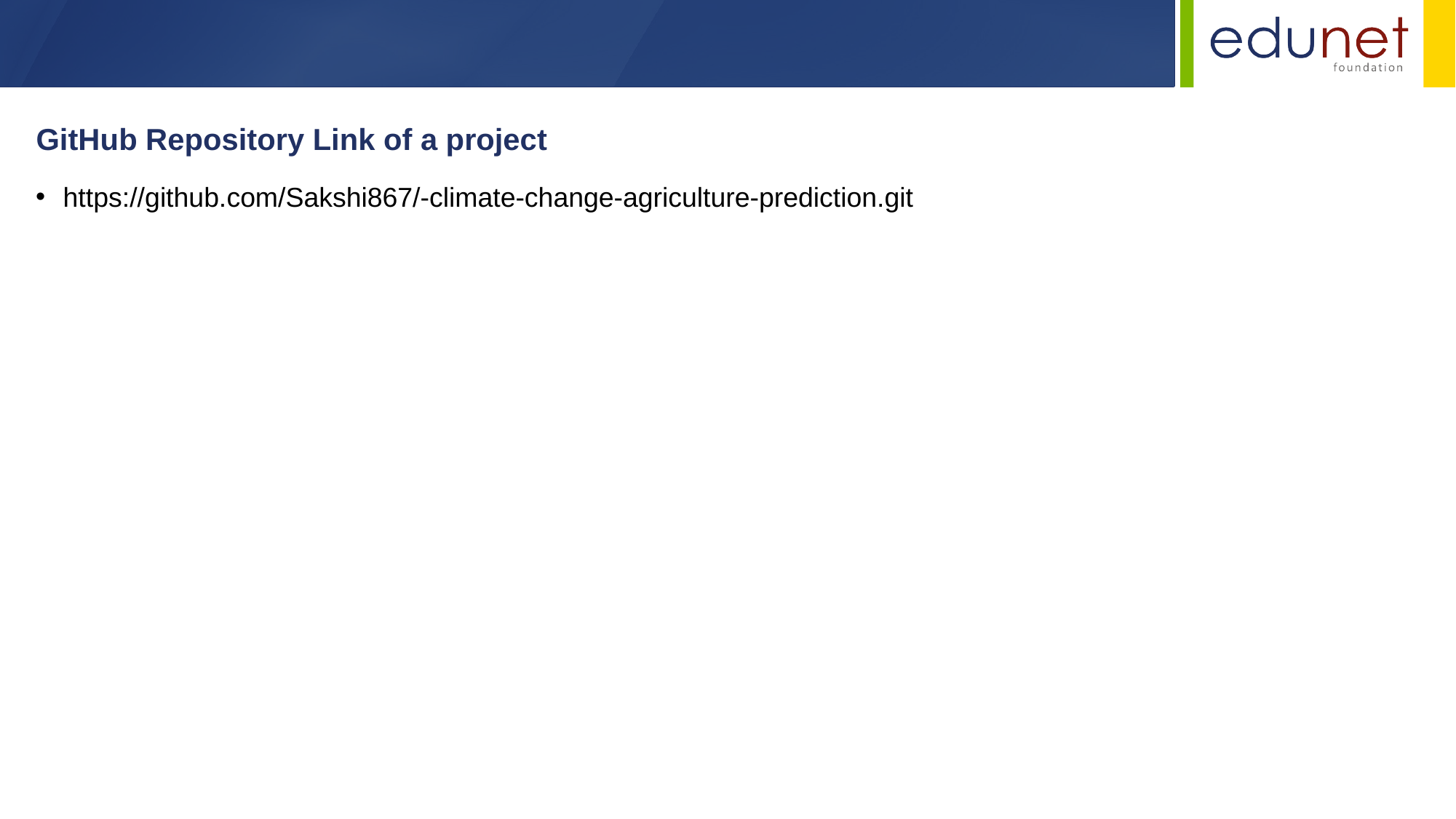

GitHub Repository Link of a project
https://github.com/Sakshi867/-climate-change-agriculture-prediction.git